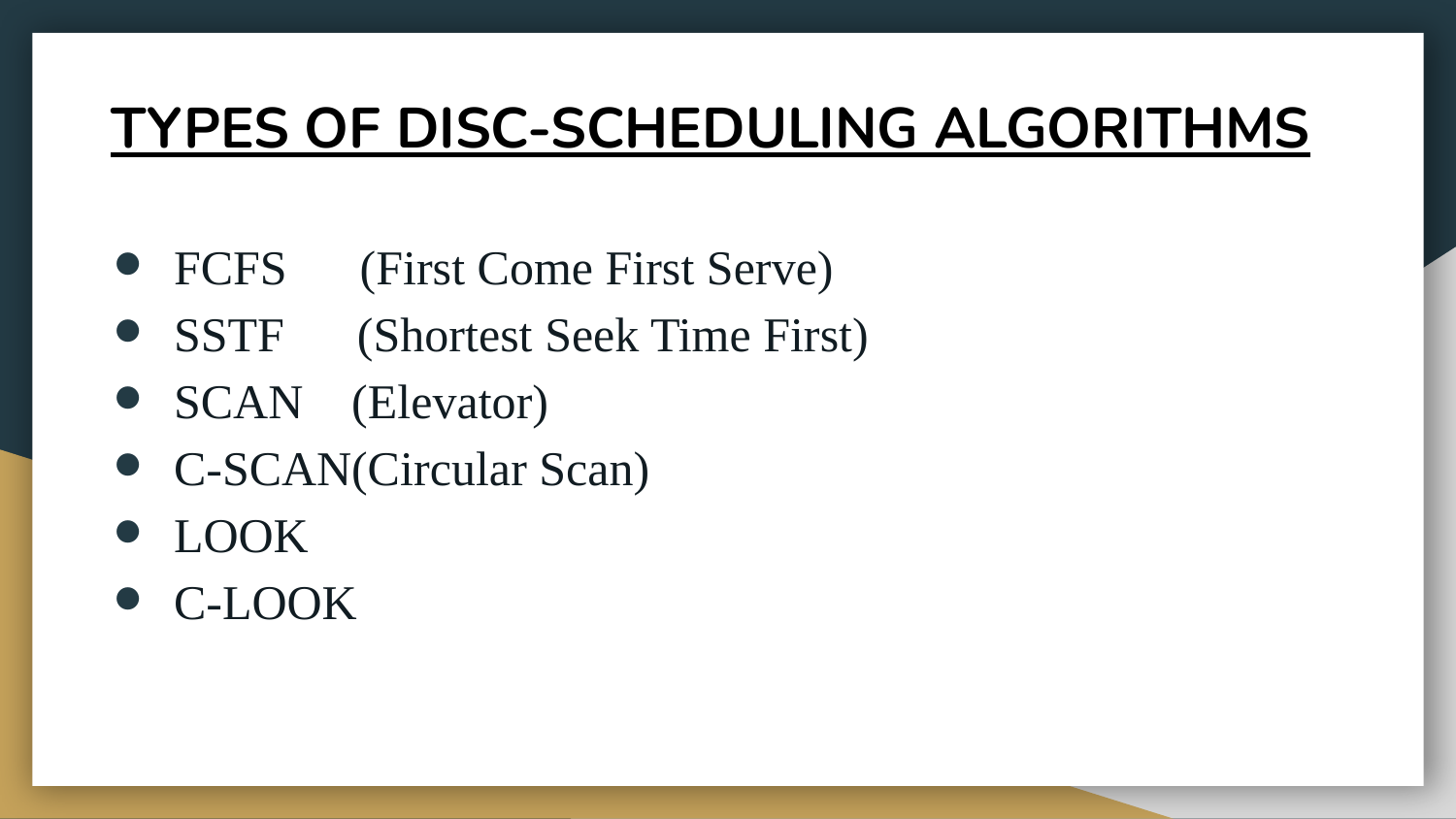

# TYPES OF DISC-SCHEDULING ALGORITHMS

FCFS      (First Come First Serve)
SSTF      (Shortest Seek Time First)
SCAN    (Elevator)
C-SCAN(Circular Scan)
LOOK
C-LOOK